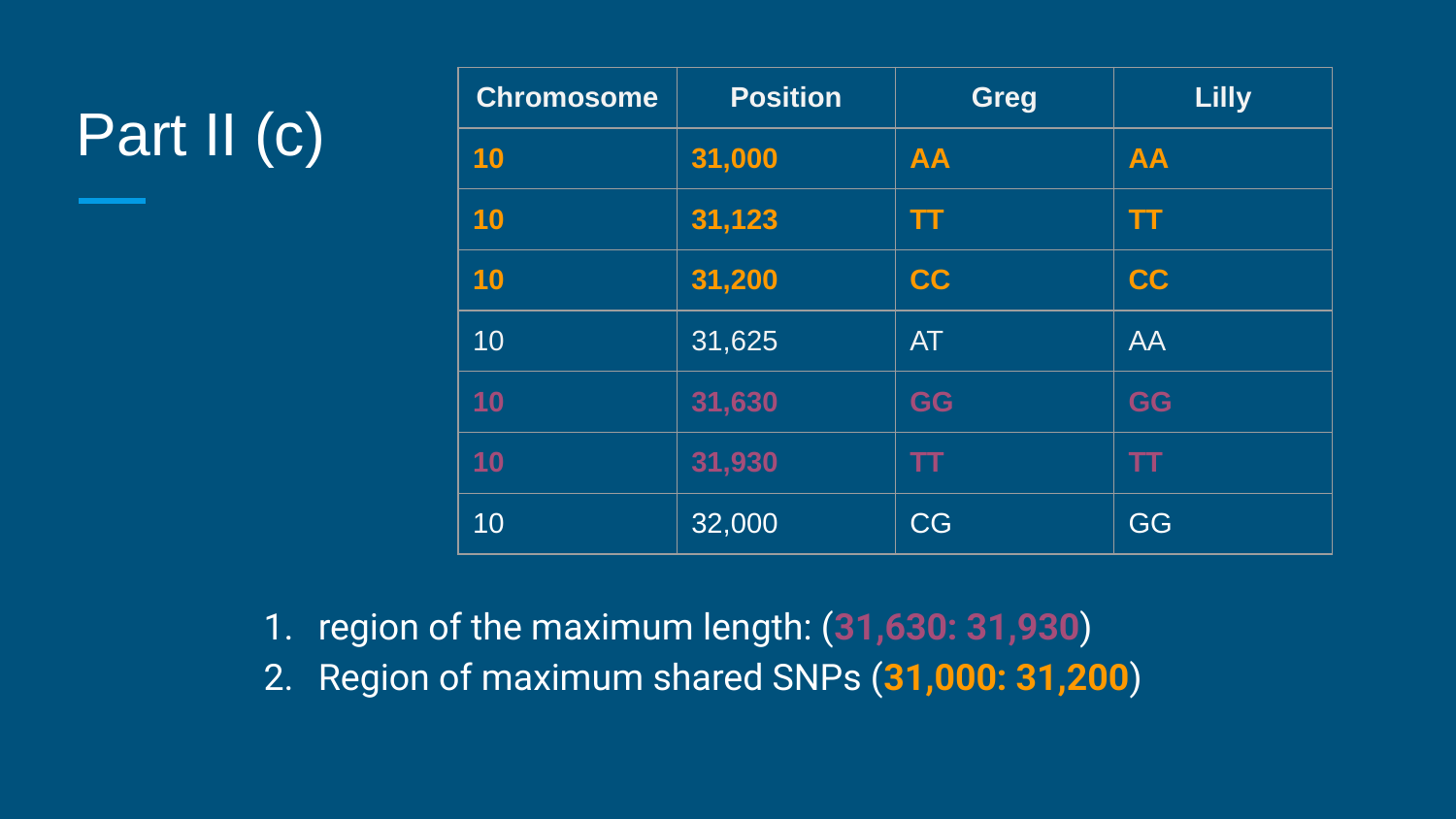

| Chromosome | Position | Greg | Lilly |
| --- | --- | --- | --- |
| 10 | 31,000 | AA | AA |
| 10 | 31,123 | TT | TT |
| 10 | 31,200 | CC | CC |
| 10 | 31,625 | AT | AA |
| 10 | 31,630 | GG | GG |
| 10 | 31,930 | TT | TT |
| 10 | 32,000 | CG | GG |
# Part II (c)
region of the maximum length: (31,630: 31,930)
Region of maximum shared SNPs (31,000: 31,200)